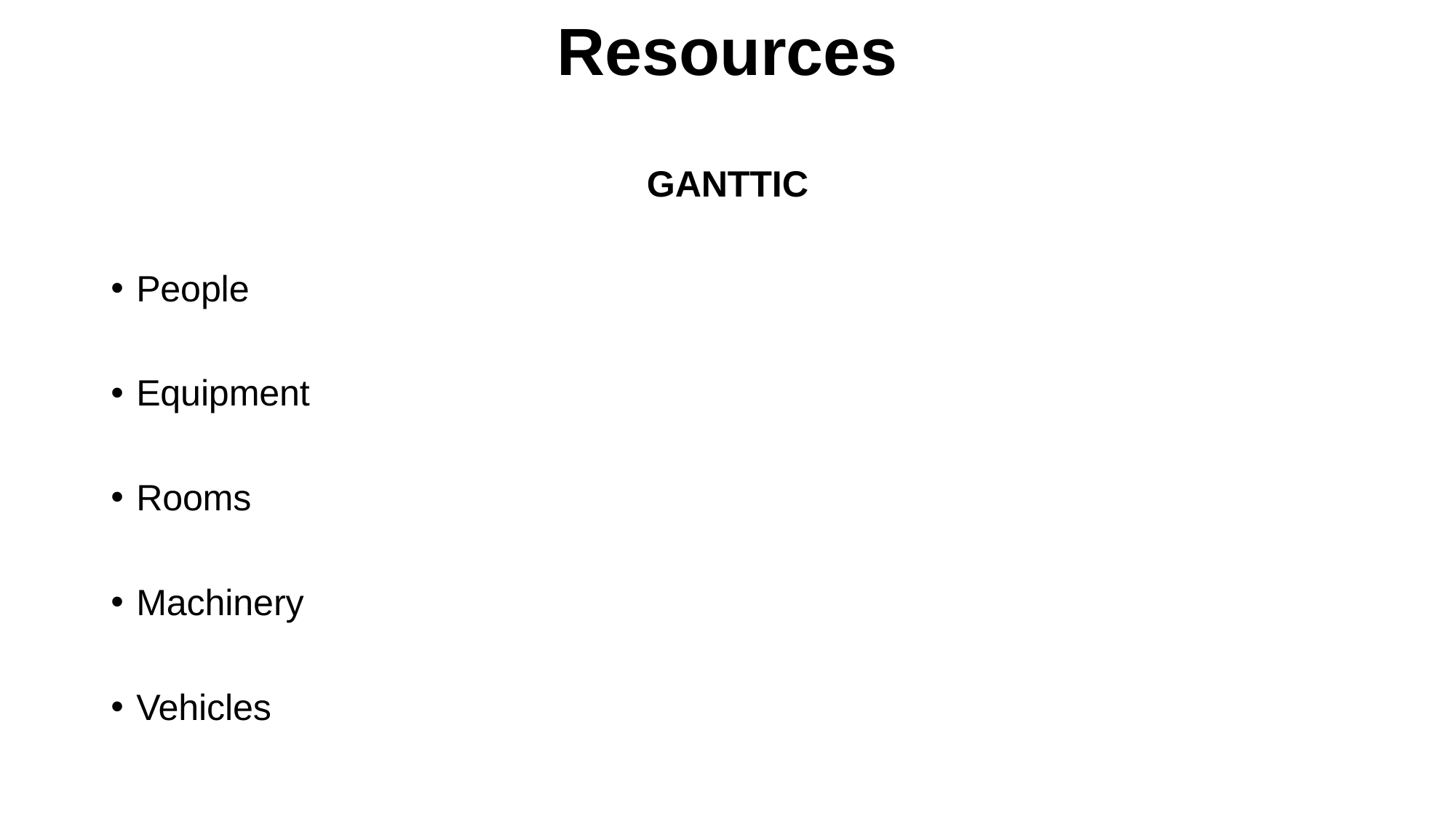

# Resources
GANTTIC

People

Equipment

Rooms

Machinery

Vehicles